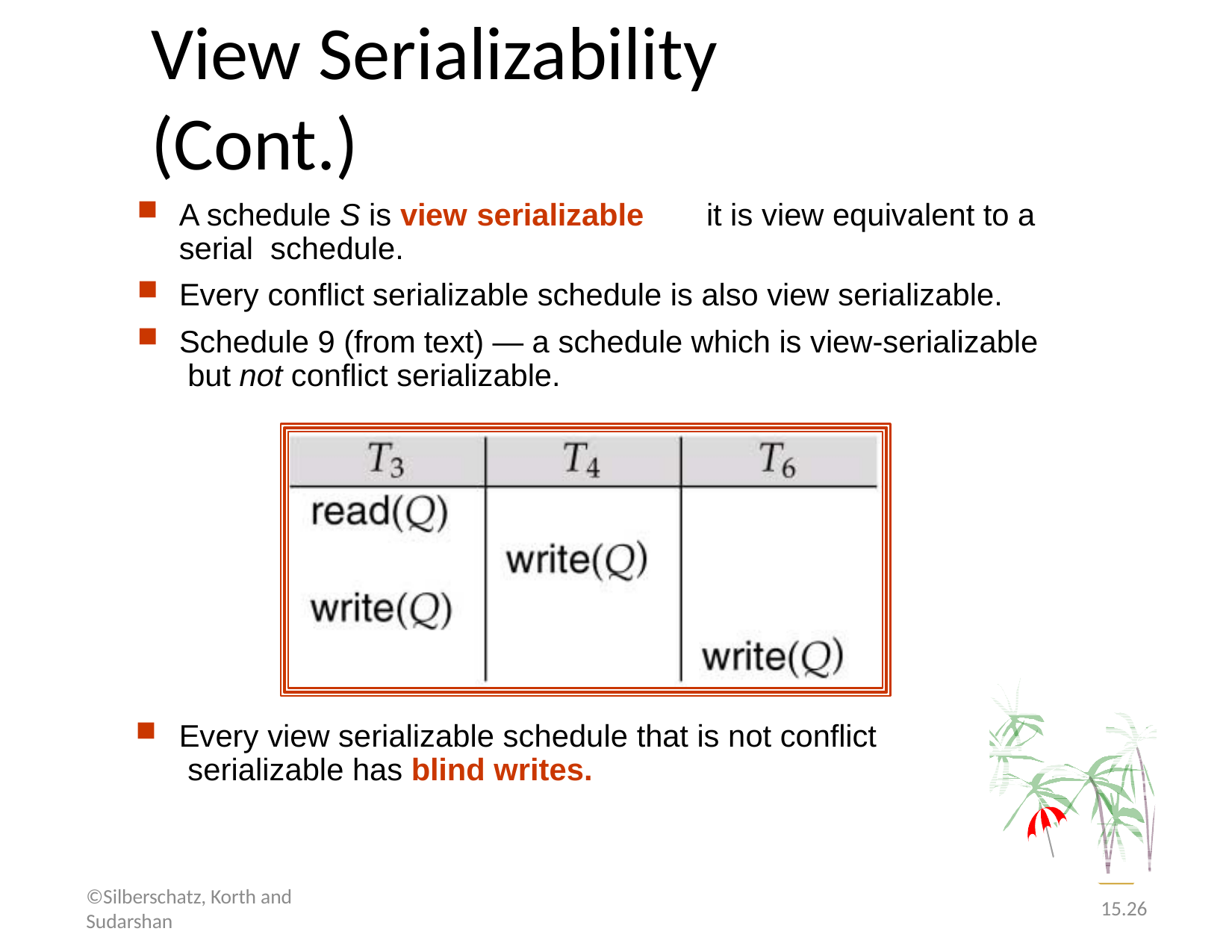

# View Serializability (Cont.)

A schedule S is view serializable	it is view equivalent to a serial  schedule.
Every conflict serializable schedule is also view serializable.
Schedule 9 (from text) — a schedule which is view-serializable  but not conflict serializable.

Every view serializable schedule that is not conflict  serializable has blind writes.

©Silberschatz, Korth and Sudarshan
15.26